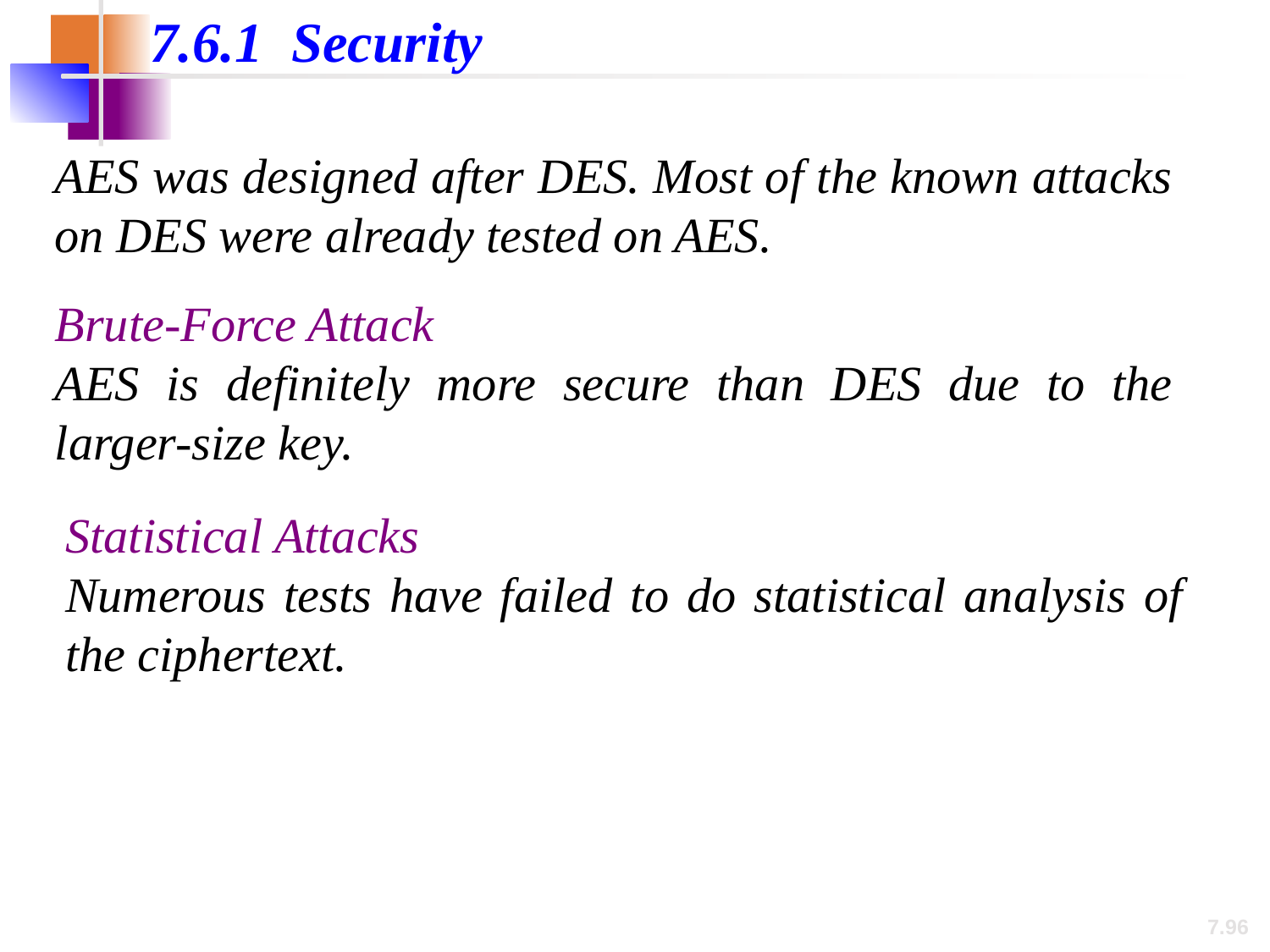

7.6.1  Security

AES was designed after DES. Most of the known attacks on DES were already tested on AES.
Brute-Force Attack
AES is definitely more secure than DES due to the larger-size key.
Statistical Attacks
Numerous tests have failed to do statistical analysis of the ciphertext.
7.96